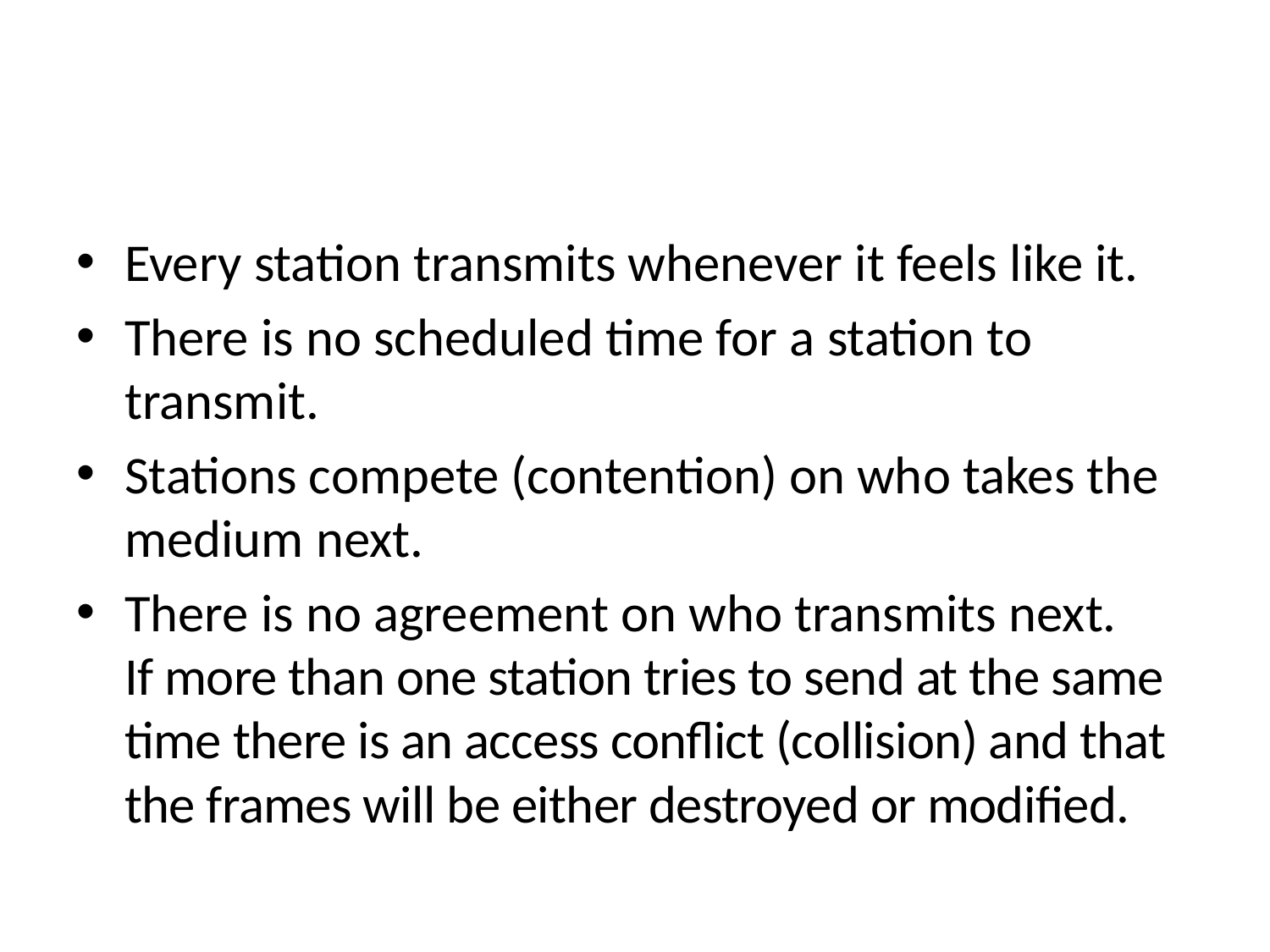

#
Every station transmits whenever it feels like it.
There is no scheduled time for a station to transmit.
Stations compete (contention) on who takes the medium next.
There is no agreement on who transmits next.
If more than one station tries to send at the same time there is an access conflict (collision) and that the frames will be either destroyed or modified.